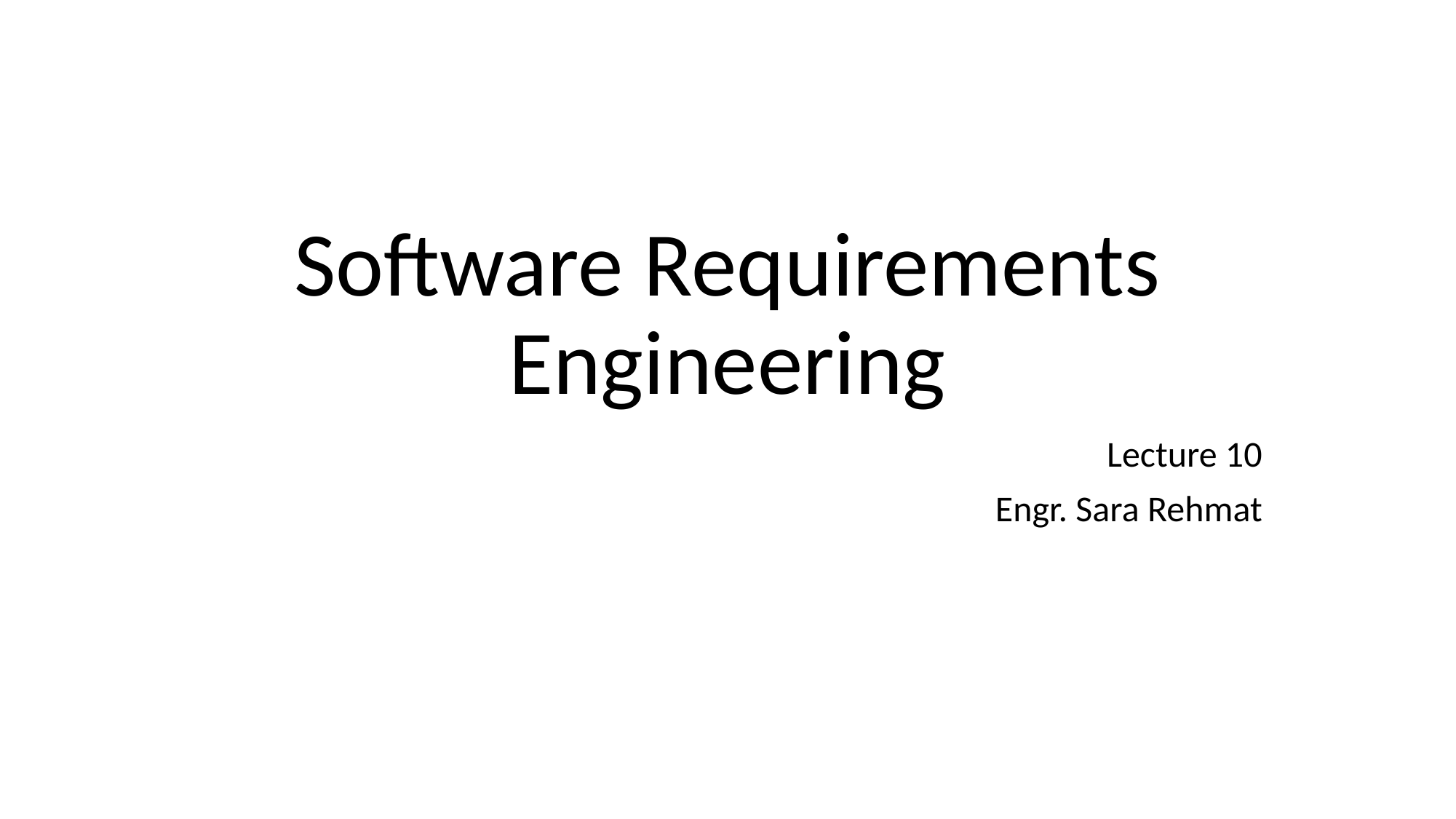

Software Requirements Engineering
Lecture 10
Engr. Sara Rehmat